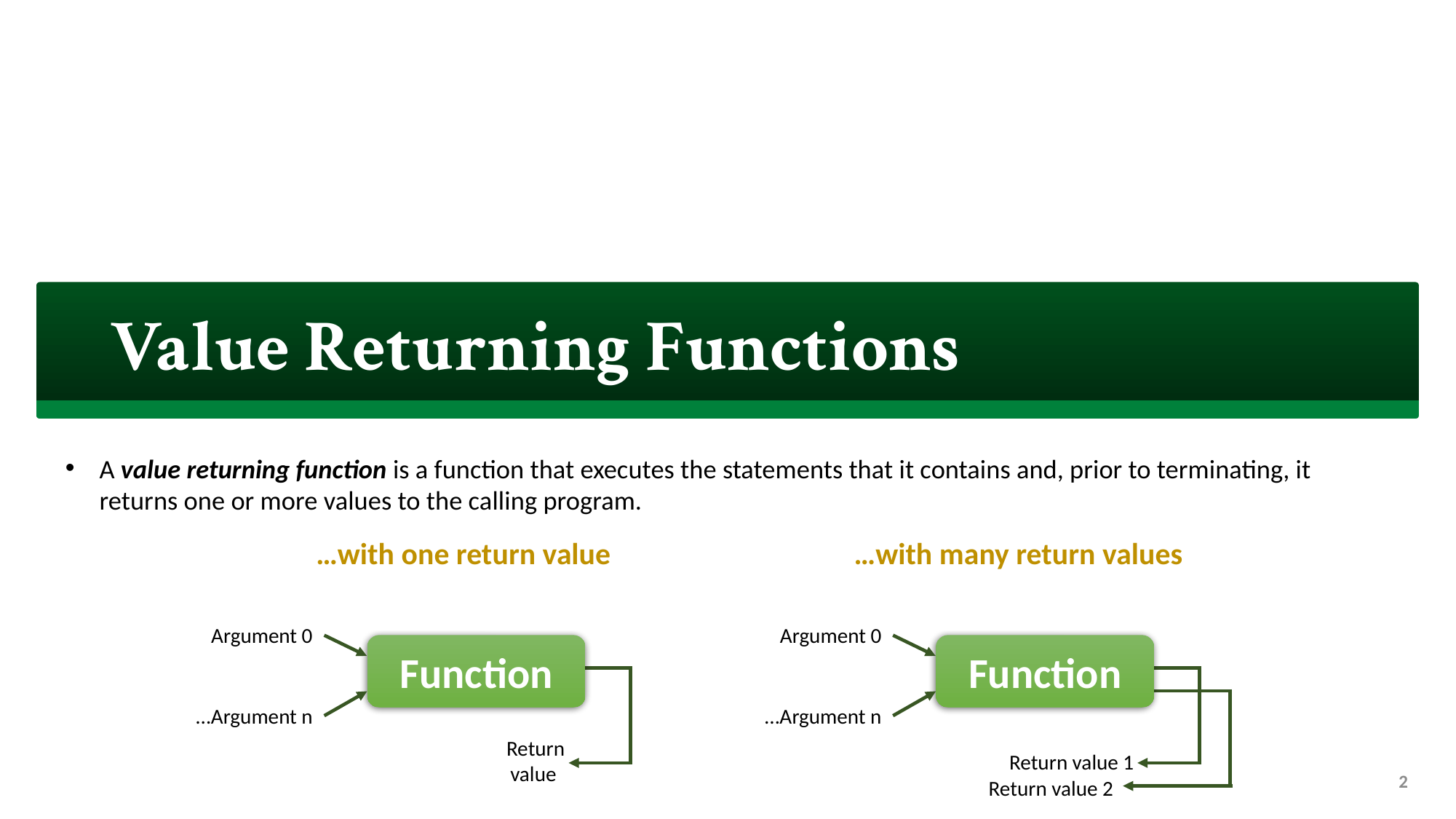

# Value Returning Functions
A value returning function is a function that executes the statements that it contains and, prior to terminating, it returns one or more values to the calling program.
…with one return value
Argument 0
Function
…Argument n
Return
value
…with many return values
Argument 0
Function
…Argument n
Return value 1
Return value 2
2